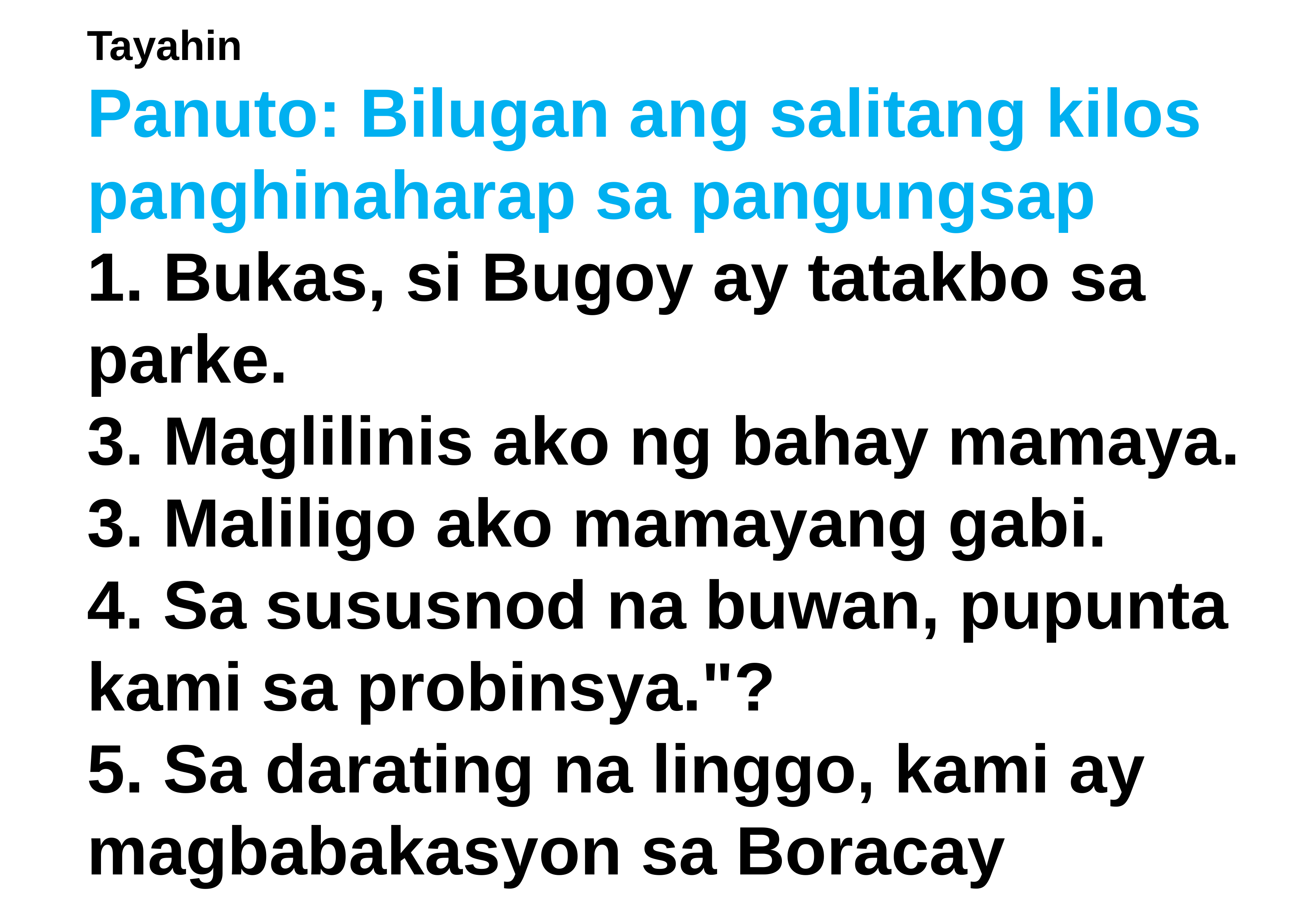

Tayahin
Panuto: Bilugan ang salitang kilos panghinaharap sa pangungsap
1. Bukas, si Bugoy ay tatakbo sa parke.
3. Maglilinis ako ng bahay mamaya.
3. Maliligo ako mamayang gabi.
4. Sa sususnod na buwan, pupunta kami sa probinsya."?
5. Sa darating na linggo, kami ay magbabakasyon sa Boracay